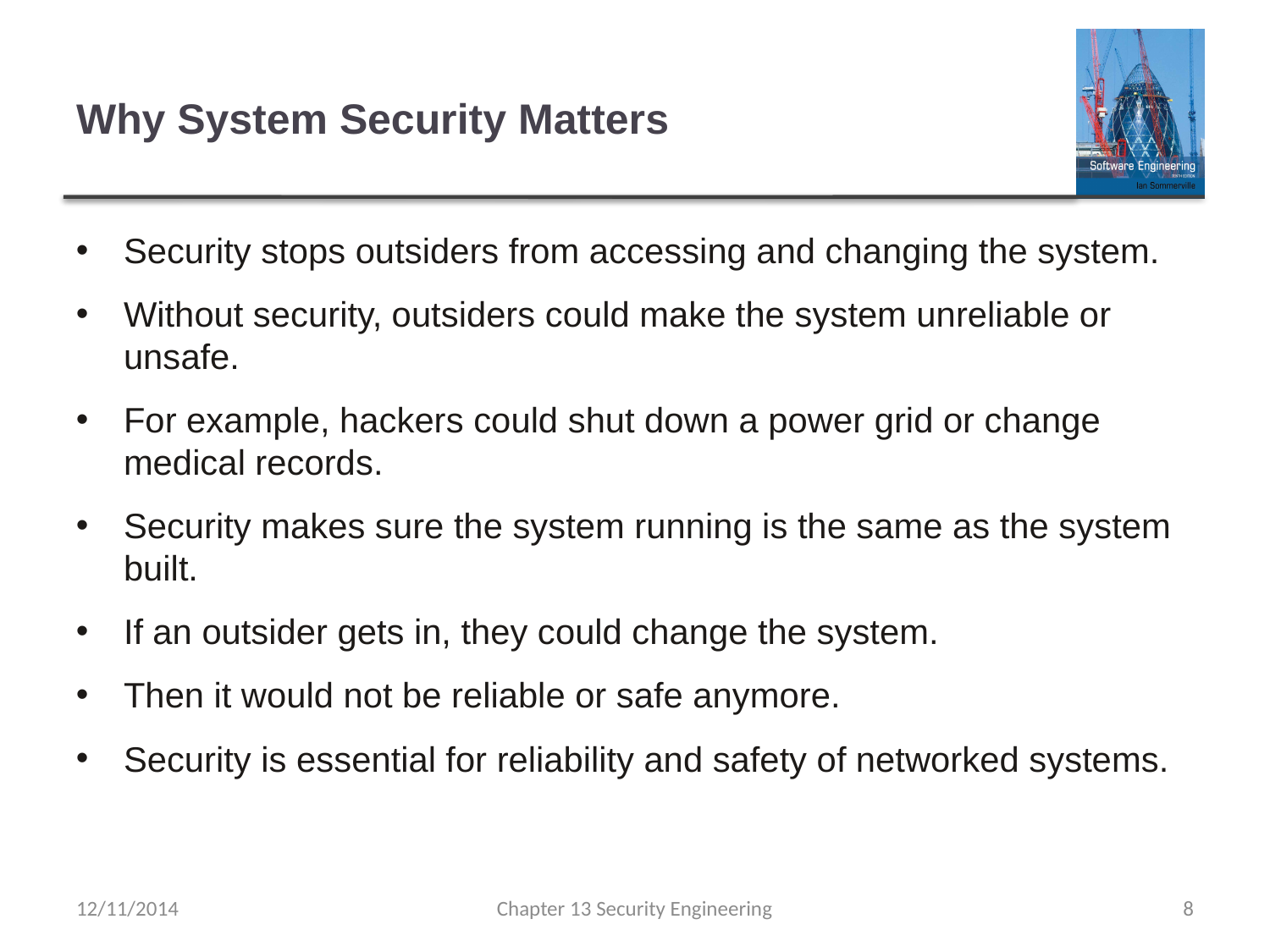

# Why System Security Matters
Security stops outsiders from accessing and changing the system.
Without security, outsiders could make the system unreliable or unsafe.
For example, hackers could shut down a power grid or change medical records.
Security makes sure the system running is the same as the system built.
If an outsider gets in, they could change the system.
Then it would not be reliable or safe anymore.
Security is essential for reliability and safety of networked systems.
12/11/2014
Chapter 13 Security Engineering
8